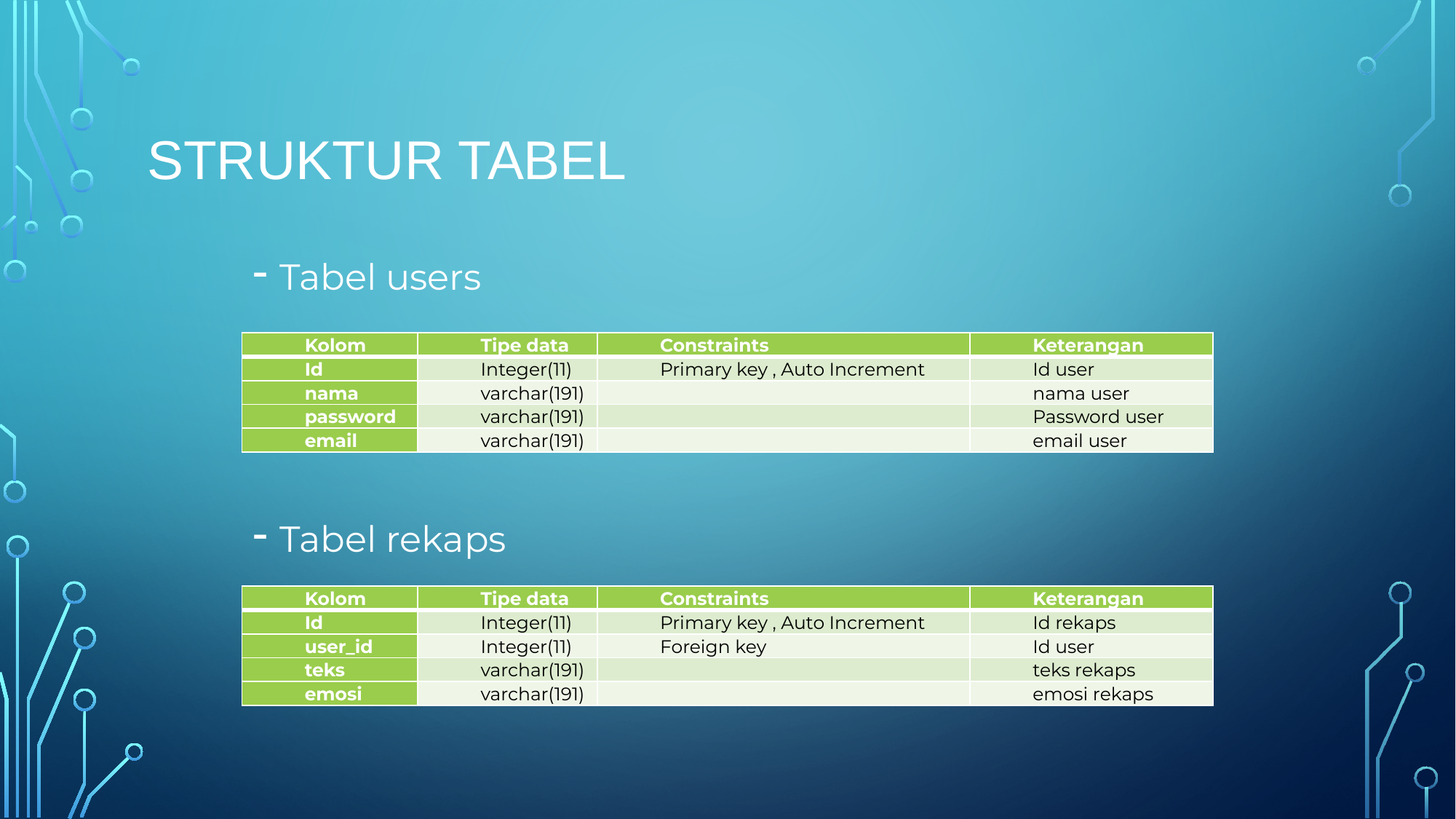

# Struktur tabel
Tabel users
| Kolom | Tipe data | Constraints | Keterangan |
| --- | --- | --- | --- |
| Id | Integer(11) | Primary key , Auto Increment | Id user |
| nama | varchar(191) |  | nama user |
| password | varchar(191) |  | Password user |
| email | varchar(191) |  | email user |
Tabel rekaps
| Kolom | Tipe data | Constraints | Keterangan |
| --- | --- | --- | --- |
| Id | Integer(11) | Primary key , Auto Increment | Id rekaps |
| user\_id | Integer(11) | Foreign key | Id user |
| teks | varchar(191) |  | teks rekaps |
| emosi | varchar(191) |  | emosi rekaps |